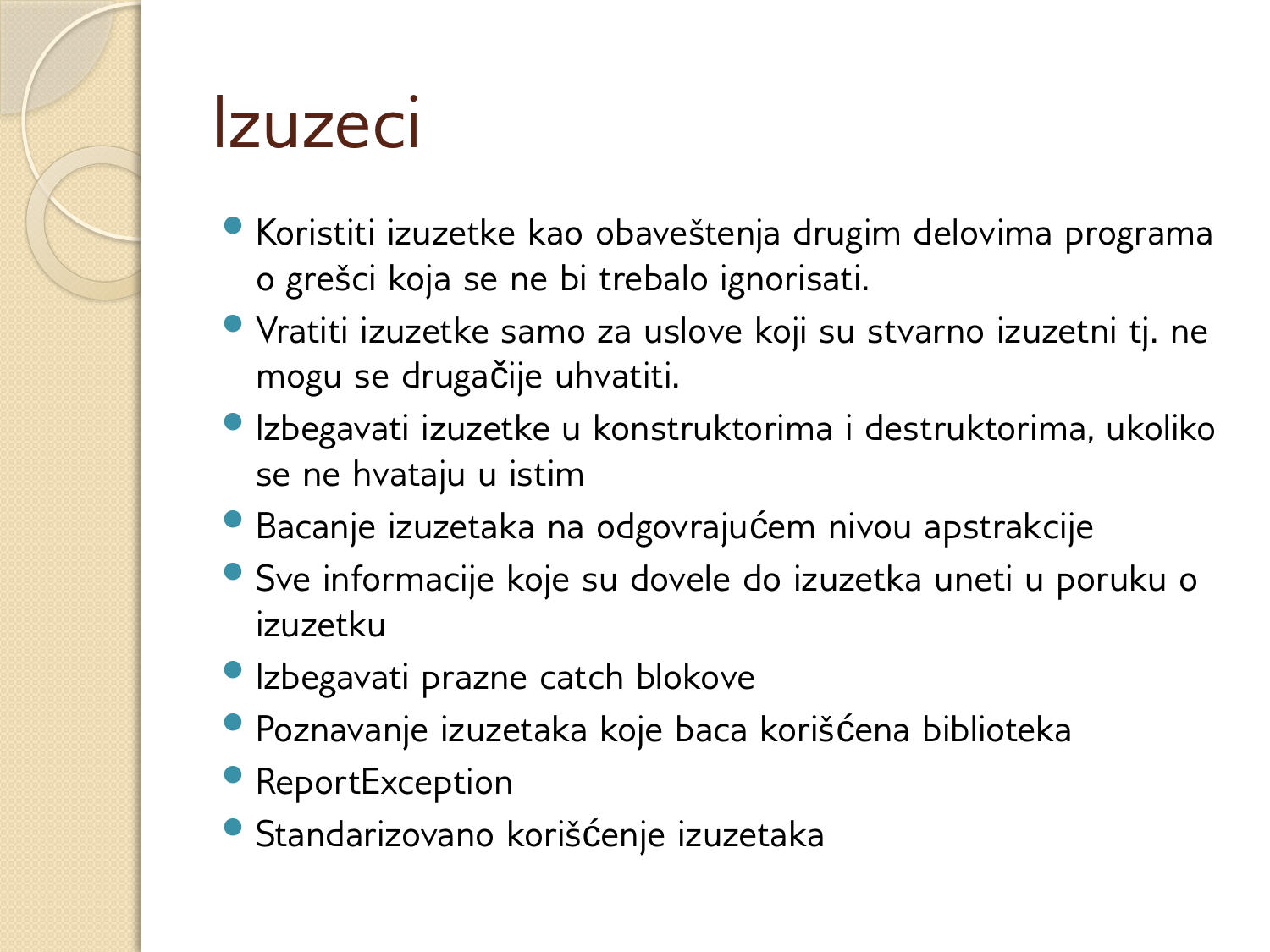

# Izuzeci
Koristiti izuzetke kao obaveštenja drugim delovima programa o grešci koja se ne bi trebalo ignorisati.
Vratiti izuzetke samo za uslove koji su stvarno izuzetni tj. ne mogu se drugačije uhvatiti.
Izbegavati izuzetke u konstruktorima i destruktorima, ukoliko se ne hvataju u istim
Bacanje izuzetaka na odgovrajućem nivou apstrakcije
Sve informacije koje su dovele do izuzetka uneti u poruku o izuzetku
Izbegavati prazne catch blokove
Poznavanje izuzetaka koje baca korišćena biblioteka
ReportException
Standarizovano korišćenje izuzetaka